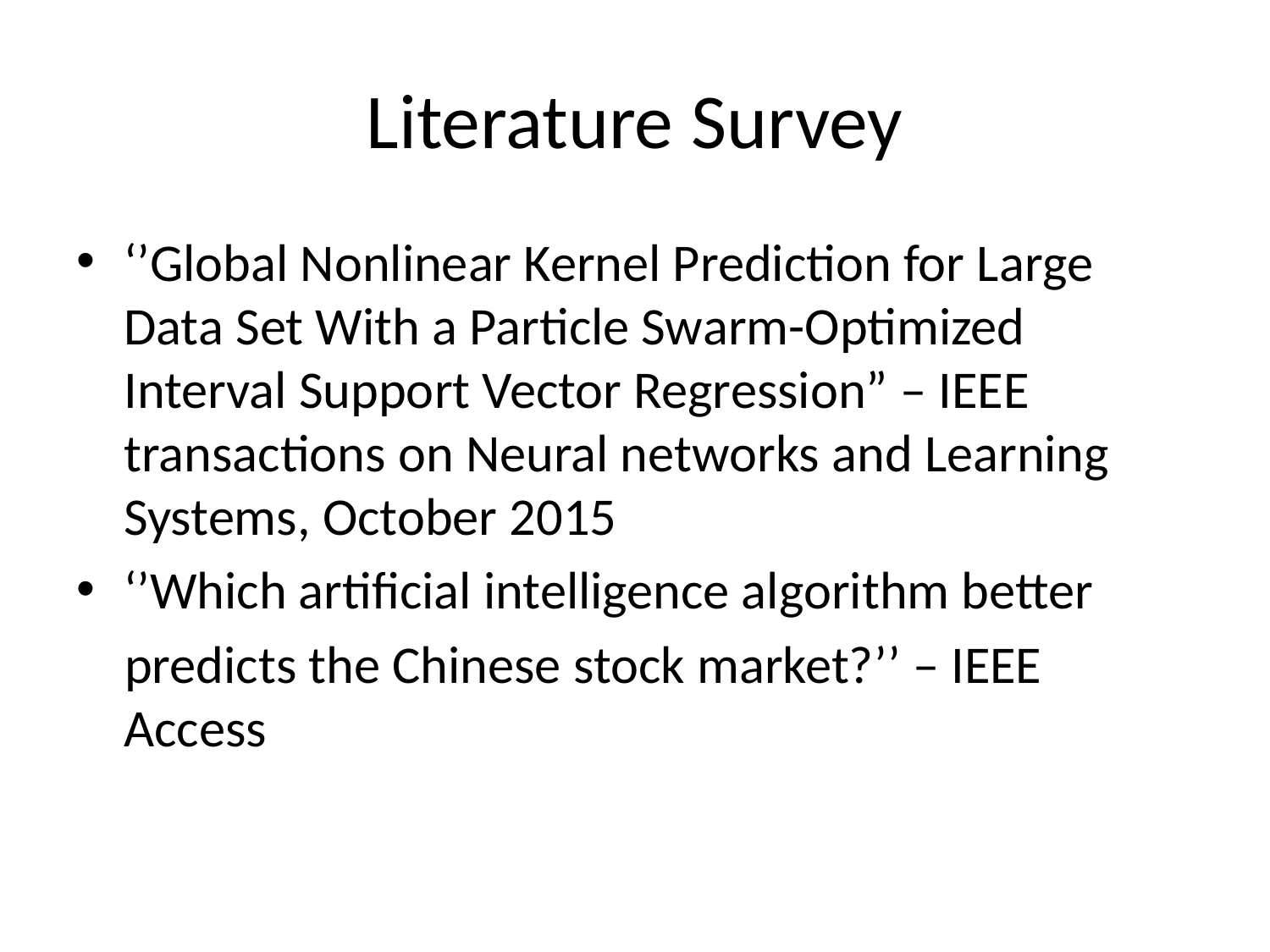

# Literature Survey
‘’Global Nonlinear Kernel Prediction for Large Data Set With a Particle Swarm-Optimized Interval Support Vector Regression” – IEEE transactions on Neural networks and Learning Systems, October 2015
‘’Which artificial intelligence algorithm better
    predicts the Chinese stock market?’’ – IEEE Access